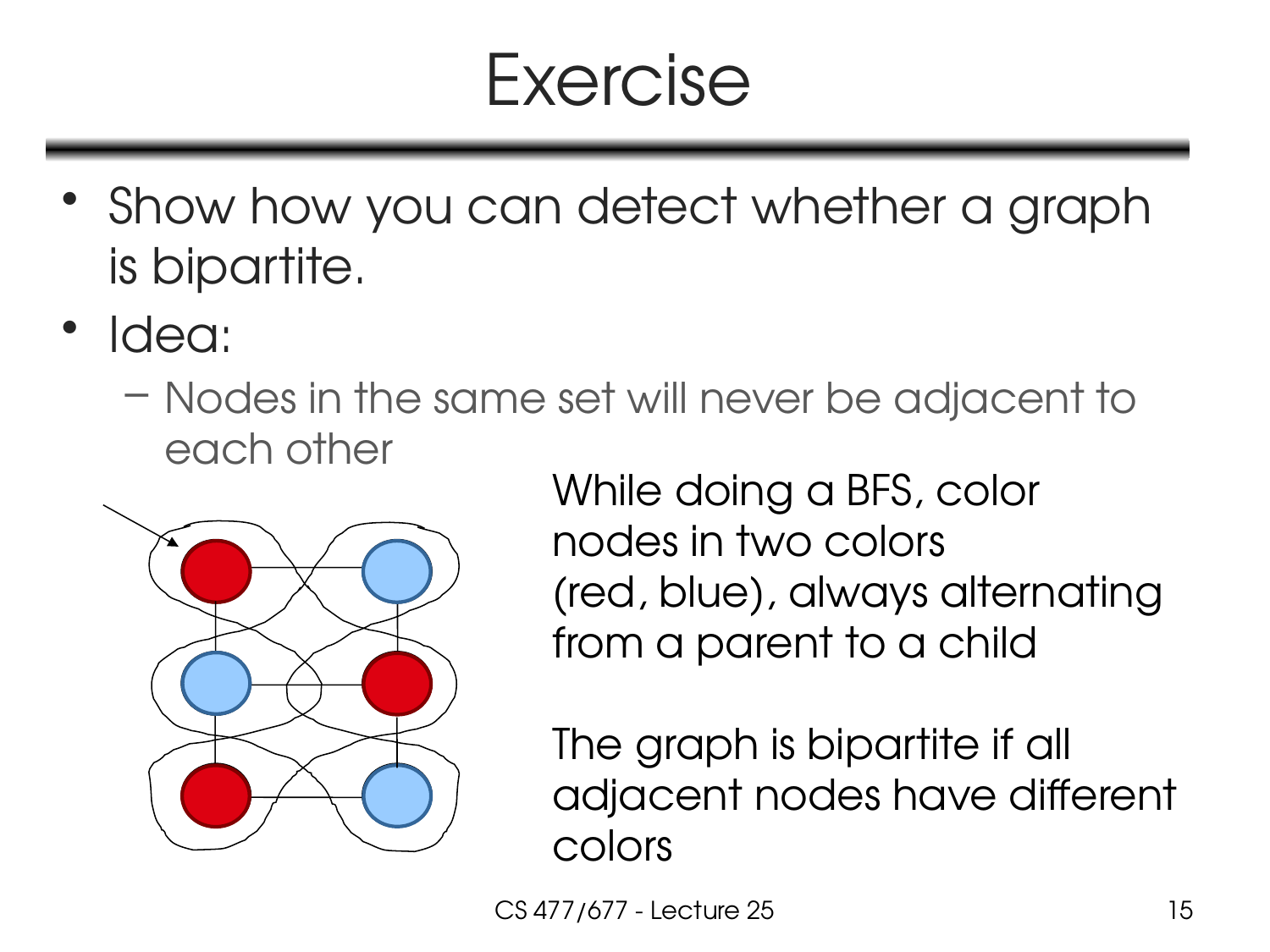

# Exercise
Show how you can detect whether a graph is bipartite.
Idea:
Nodes in the same set will never be adjacent to each other
While doing a BFS, color
nodes in two colors
(red, blue), always alternating
from a parent to a child

The graph is bipartite if all adjacent nodes have different colors

CS 477/677 - Lecture 25
15